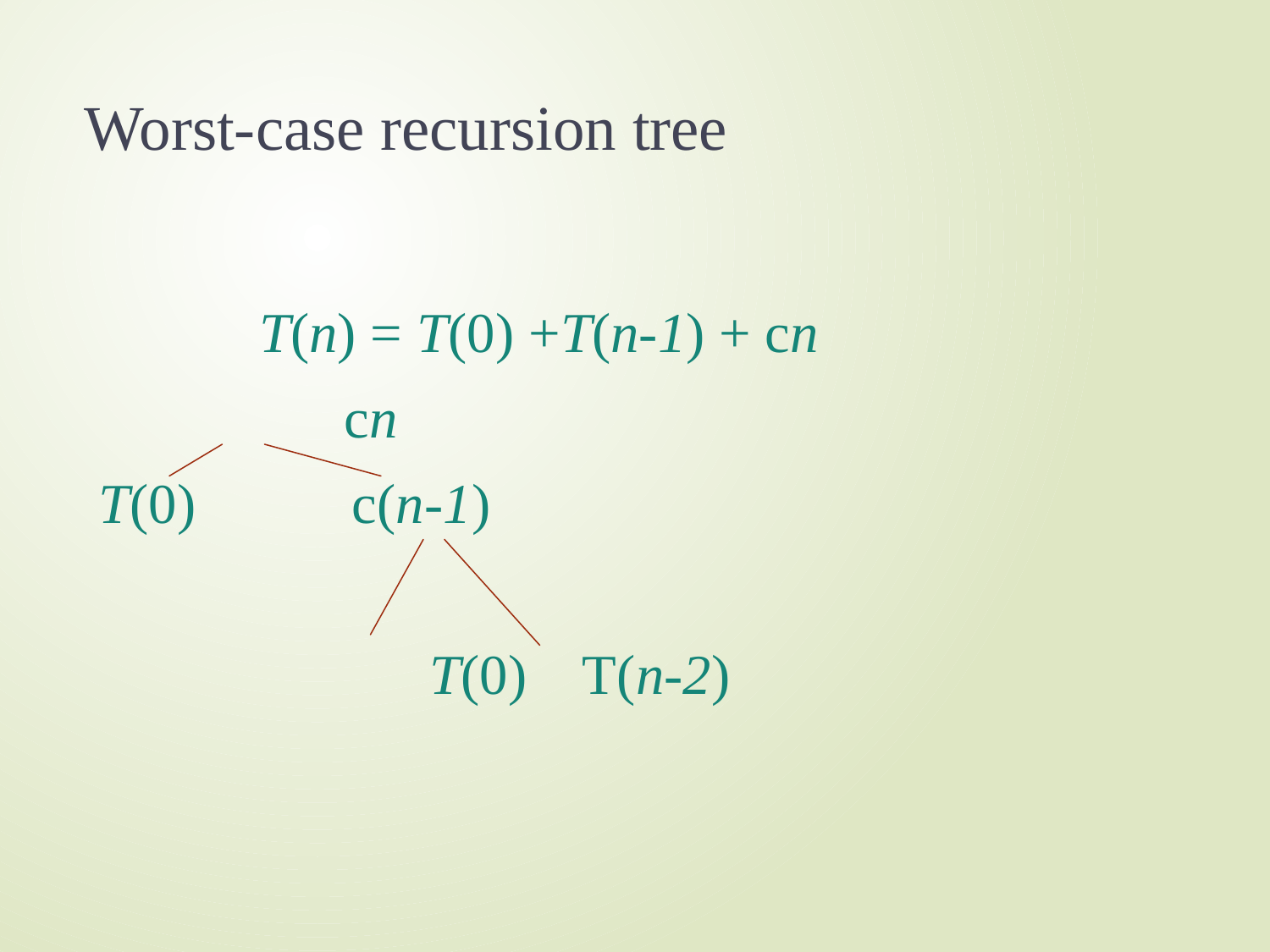

# Worst-case recursion tree
		T(n) = T(0) +T(n-1) + cn
    	      cn
 T(0)           c(n-1)

		            T(0)    T(n-2)